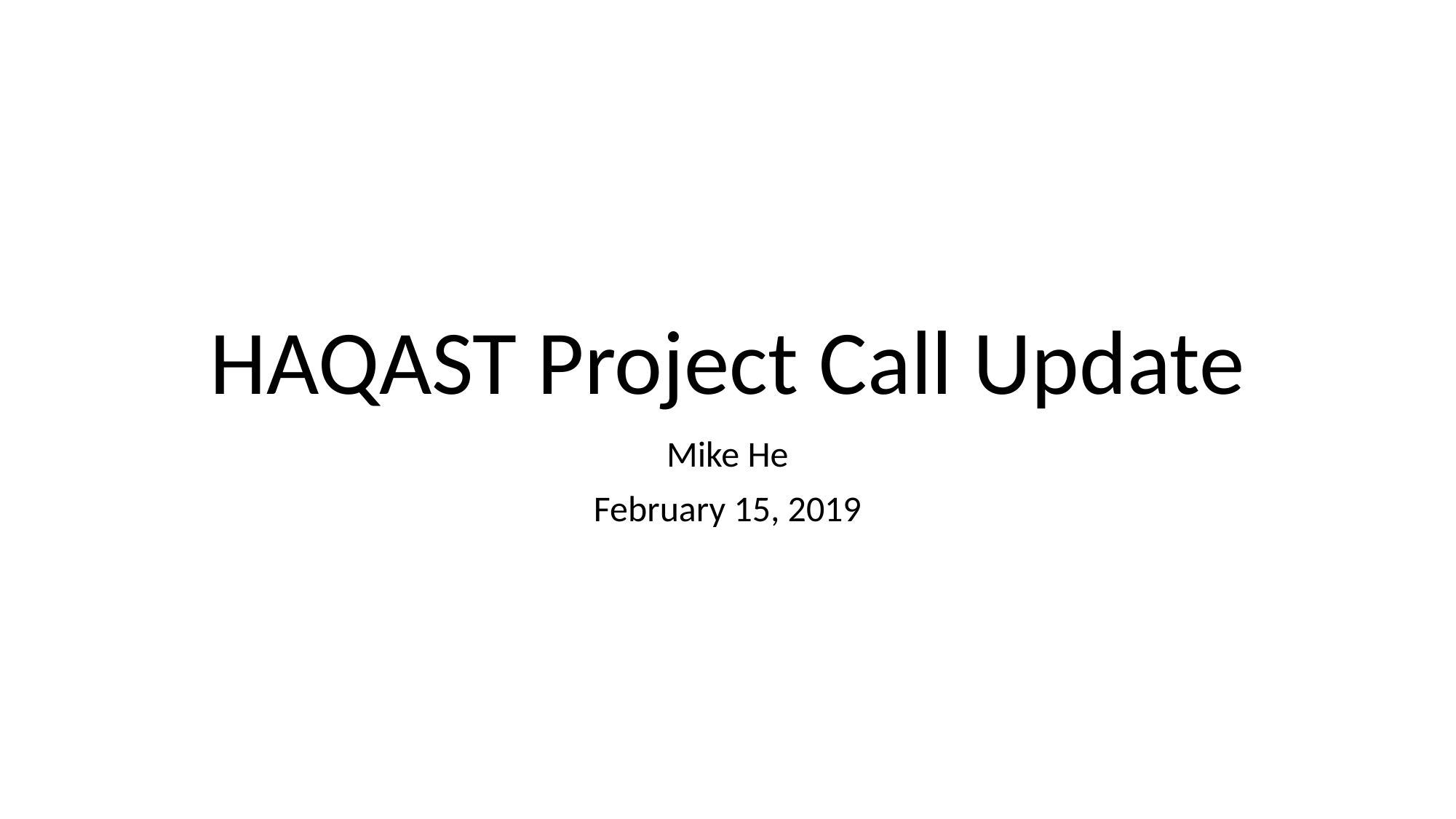

# HAQAST Project Call Update
Mike He
February 15, 2019